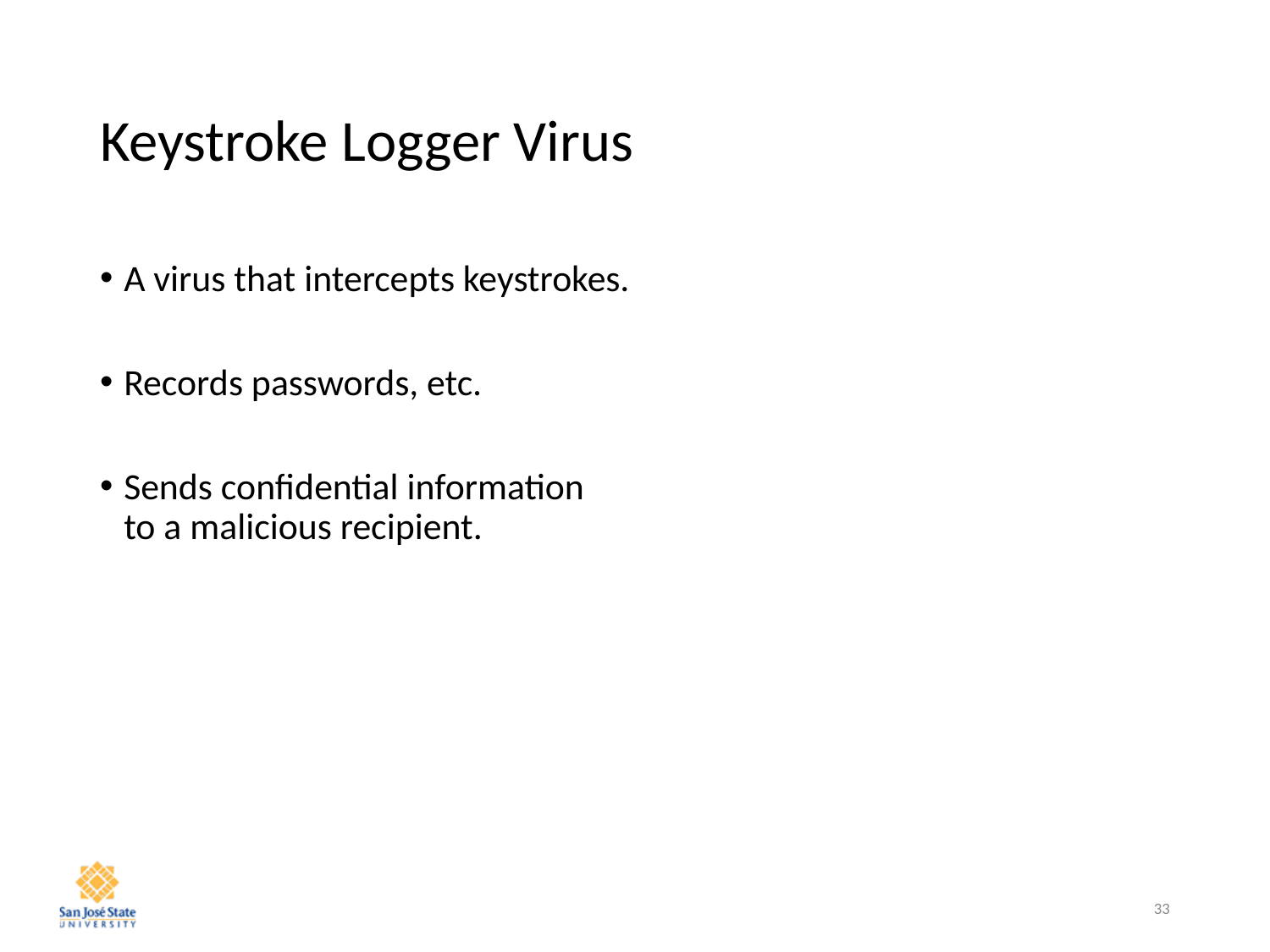

# Keystroke Logger Virus
A virus that intercepts keystrokes.

Records passwords, etc.

Sends confidential information
to a malicious recipient.
33